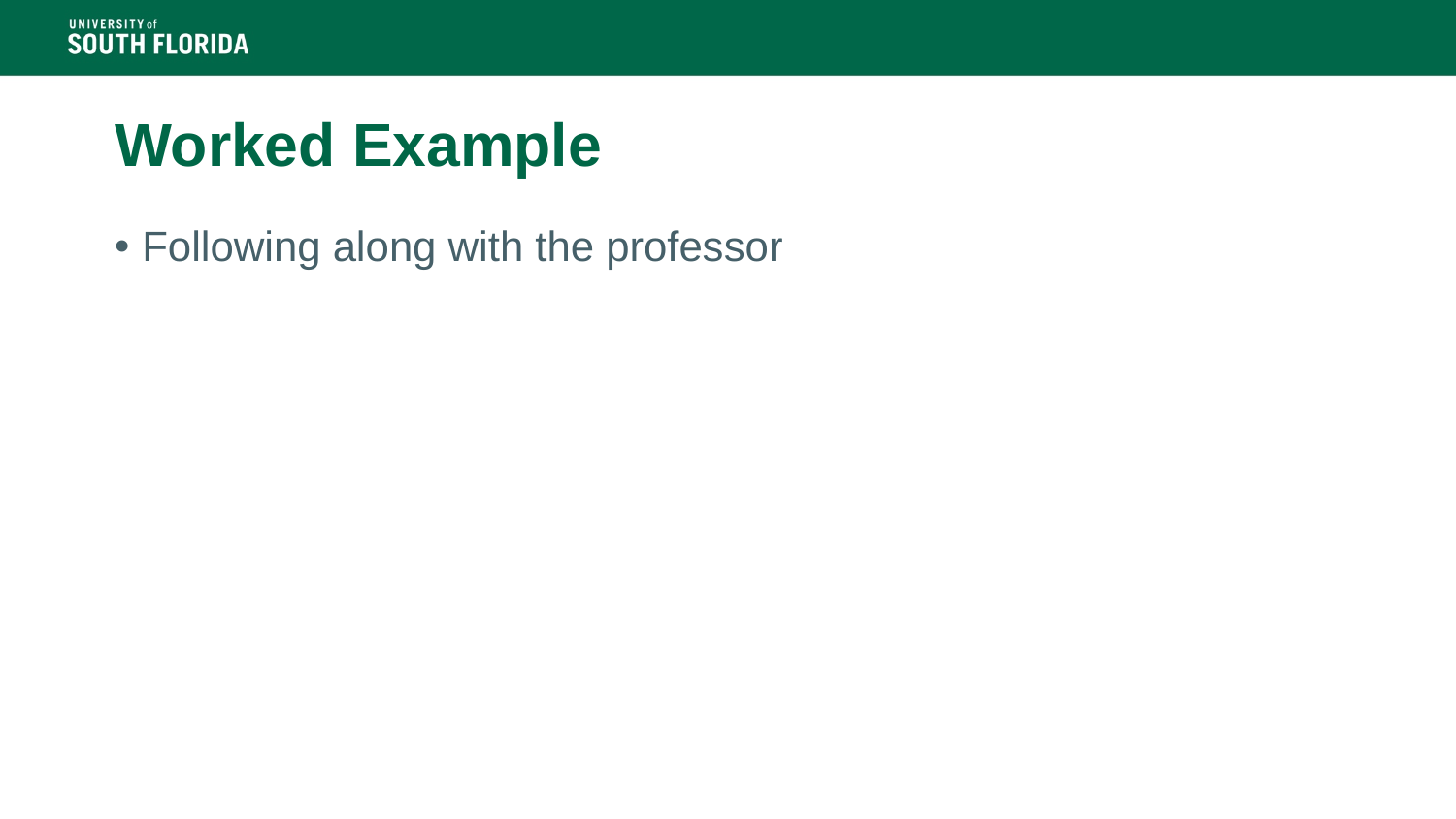

# Worked Example
Following along with the professor